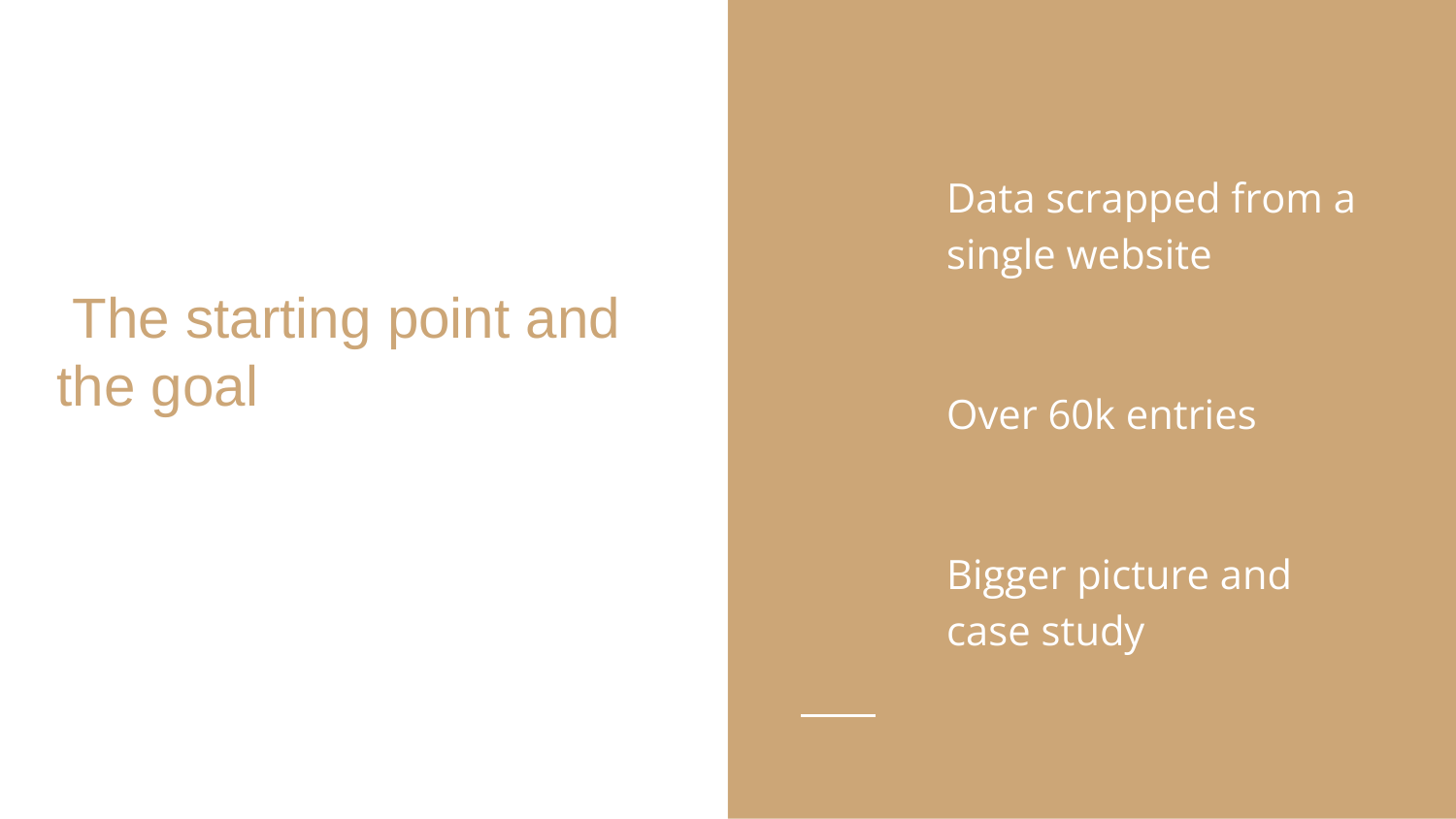

Data scrapped from a single website

Over 60k entries

Bigger picture and case study
# The starting point and the goal